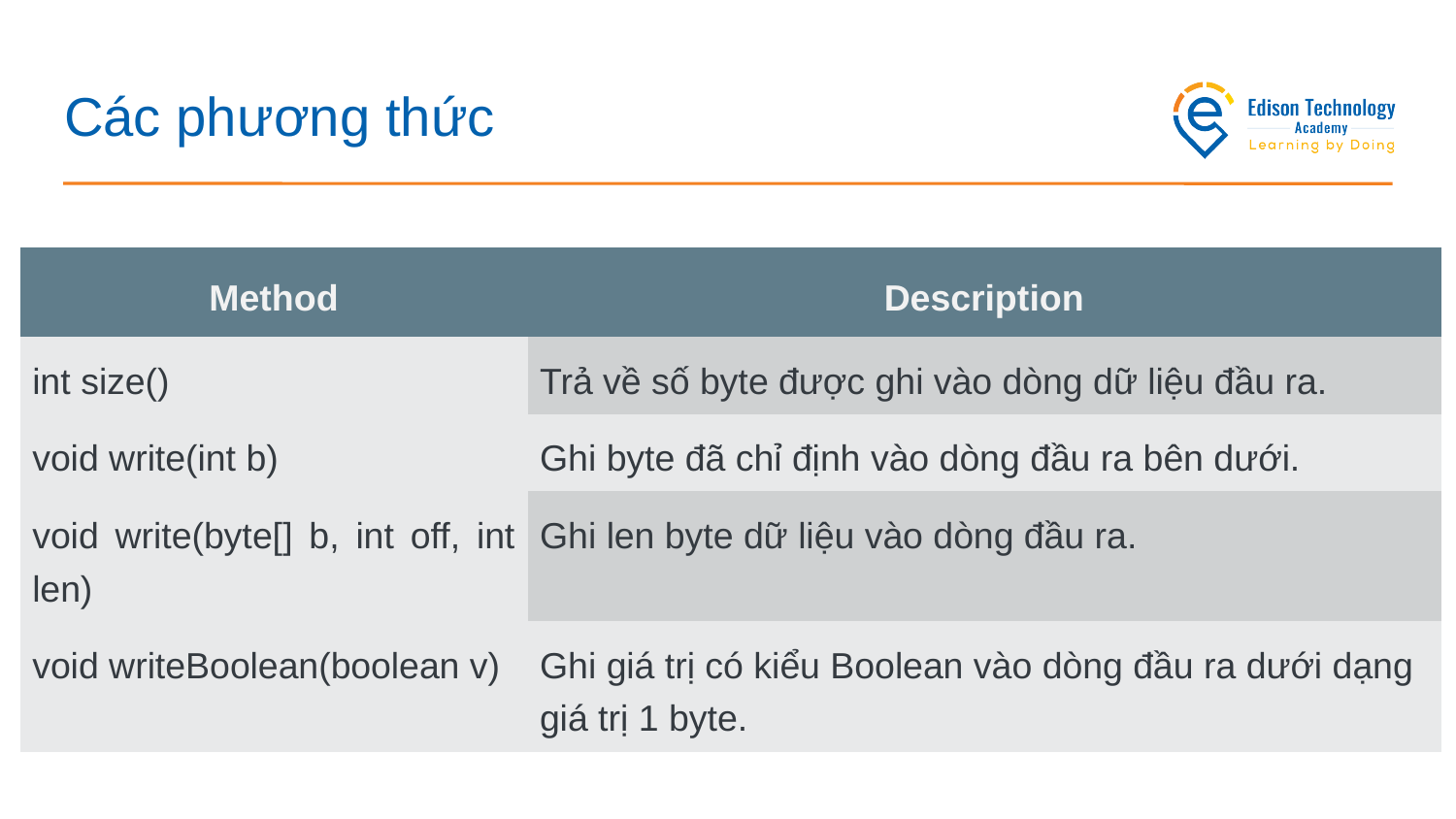

# Các phương thức
| Method | Description |
| --- | --- |
| int size() | Trả về số byte được ghi vào dòng dữ liệu đầu ra. |
| void write(int b) | Ghi byte đã chỉ định vào dòng đầu ra bên dưới. |
| void write(byte[] b, int off, int len) | Ghi len byte dữ liệu vào dòng đầu ra. |
| void writeBoolean(boolean v) | Ghi giá trị có kiểu Boolean vào dòng đầu ra dưới dạng giá trị 1 byte. |